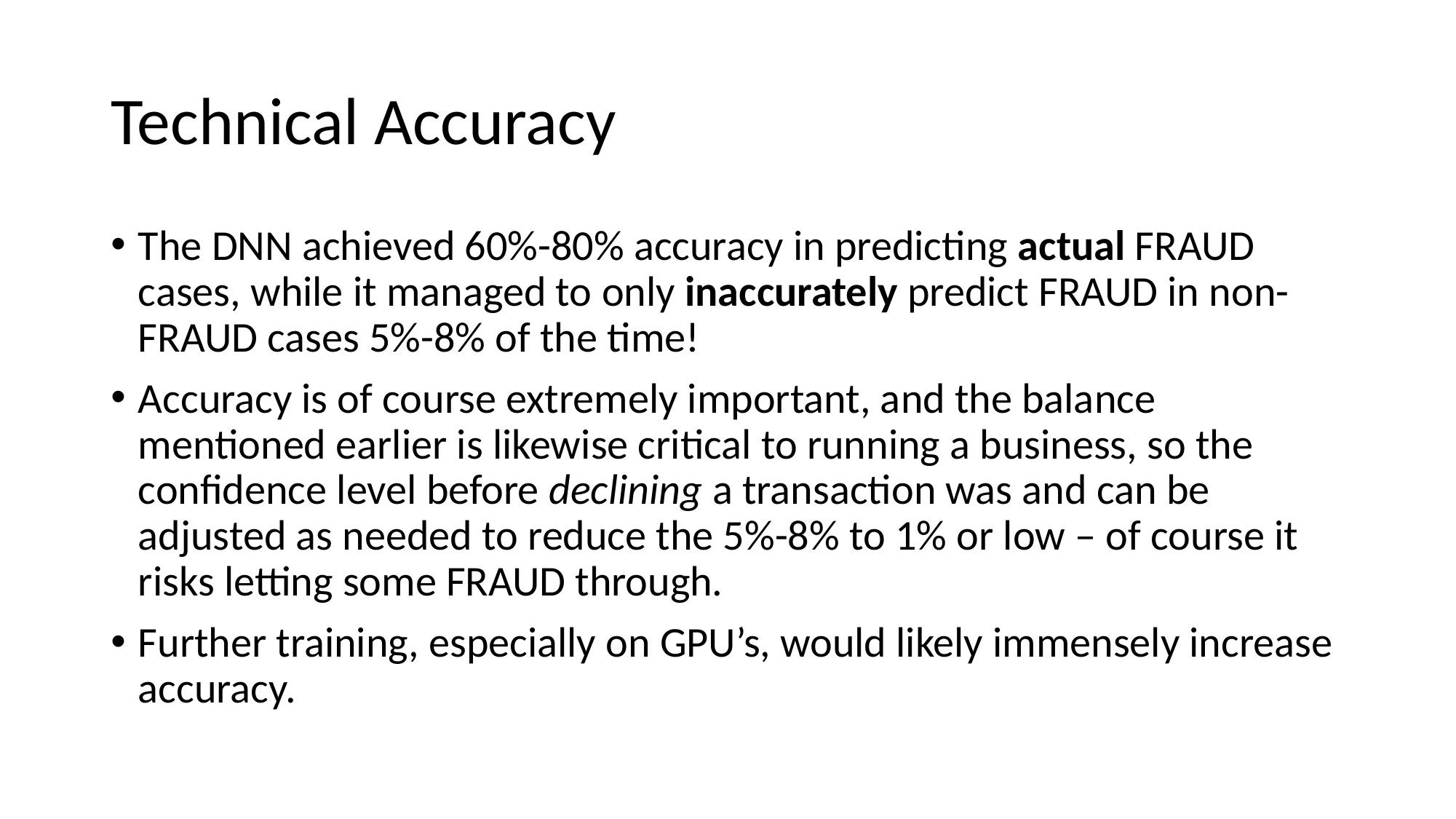

# Technical Accuracy
The DNN achieved 60%-80% accuracy in predicting actual FRAUD cases, while it managed to only inaccurately predict FRAUD in non-FRAUD cases 5%-8% of the time!
Accuracy is of course extremely important, and the balance mentioned earlier is likewise critical to running a business, so the confidence level before declining a transaction was and can be adjusted as needed to reduce the 5%-8% to 1% or low – of course it risks letting some FRAUD through.
Further training, especially on GPU’s, would likely immensely increase accuracy.